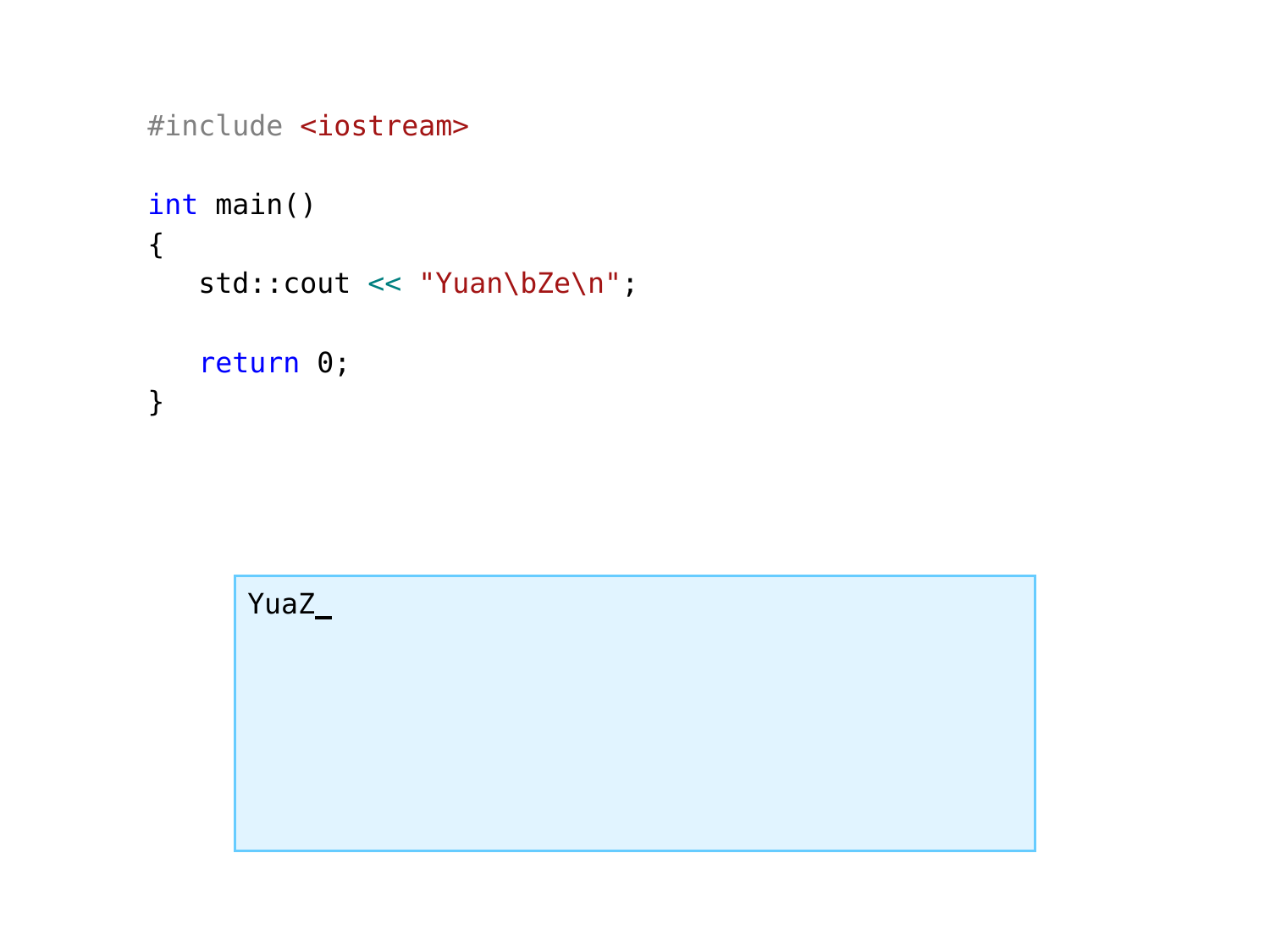

#include <iostream>

int main()
{
   std::cout << "Yuan\bZe\n";

   return 0;
}
YuaZn
_